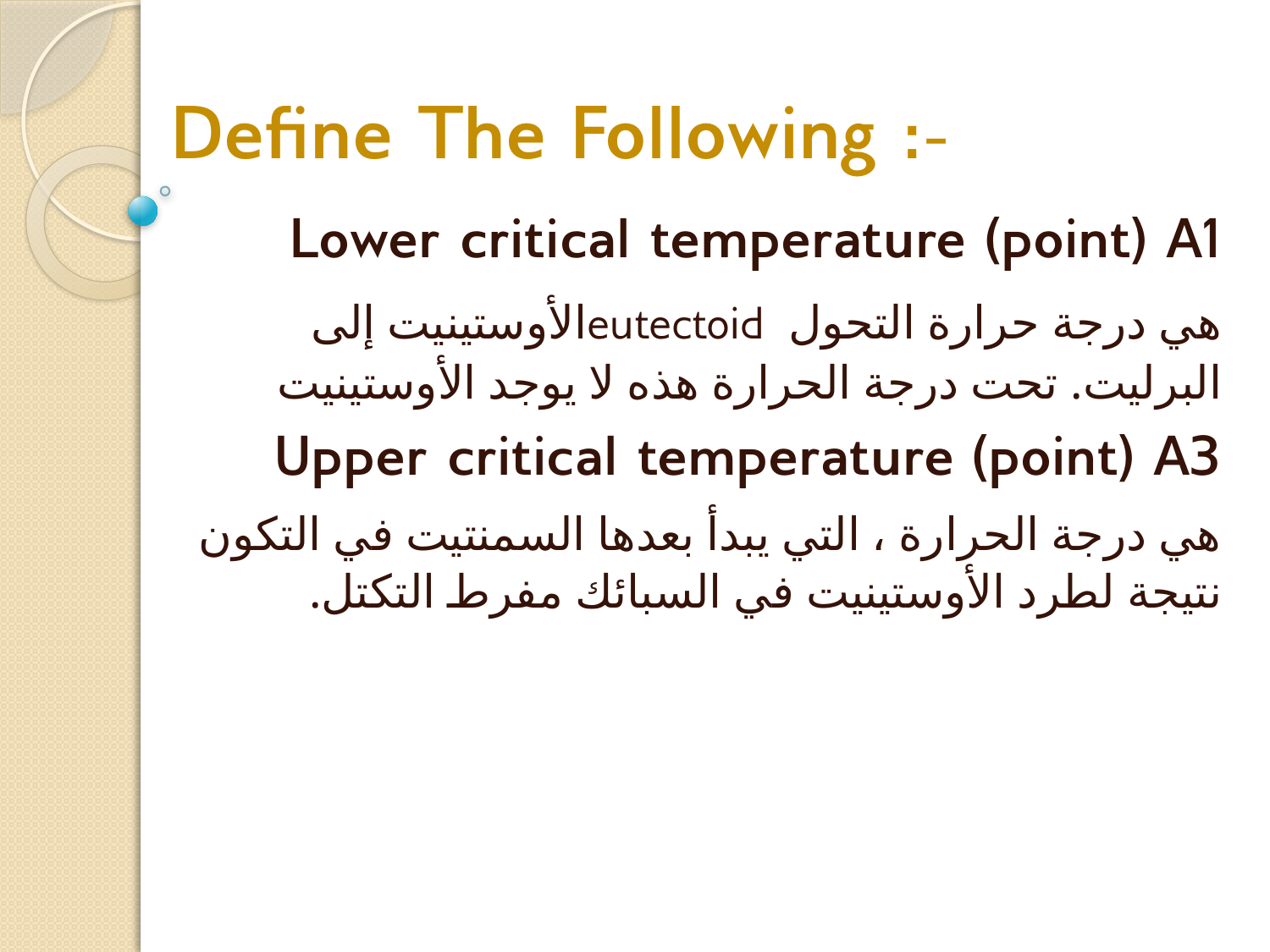

# Define The Following :-
Lower critical temperature (point) A1
	هي درجة حرارة التحول  eutectoidالأوستينيت إلى البرليت. 	تحت درجة الحرارة هذه لا يوجد الأوستينيت
Upper critical temperature (point) A3
	هي درجة الحرارة ، التي يبدأ بعدها السمنتيت في التكون نتيجة 	لطرد الأوستينيت في السبائك مفرط التكتل.